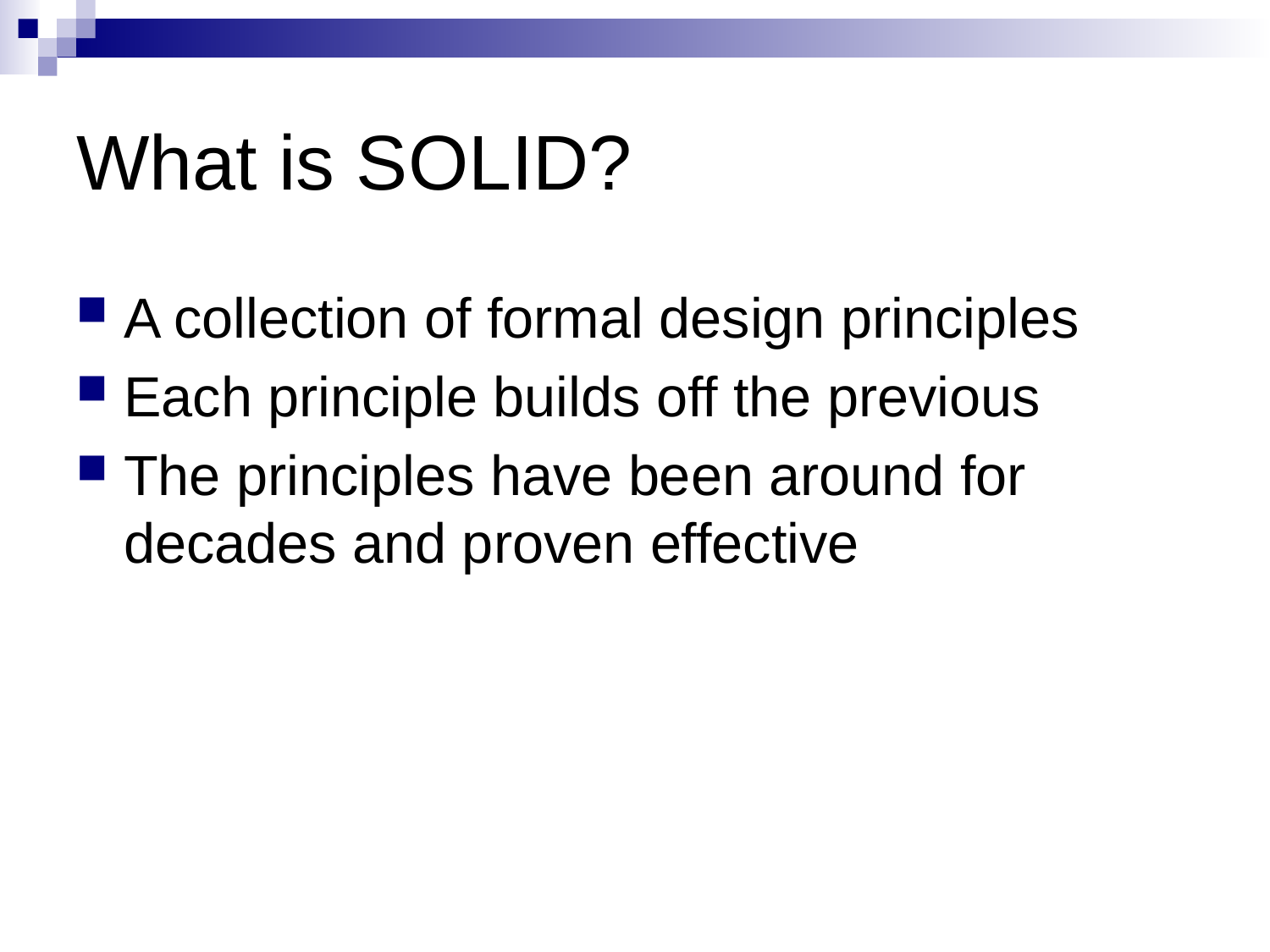

# What is SOLID?
A collection of formal design principles
Each principle builds off the previous
The principles have been around for decades and proven effective